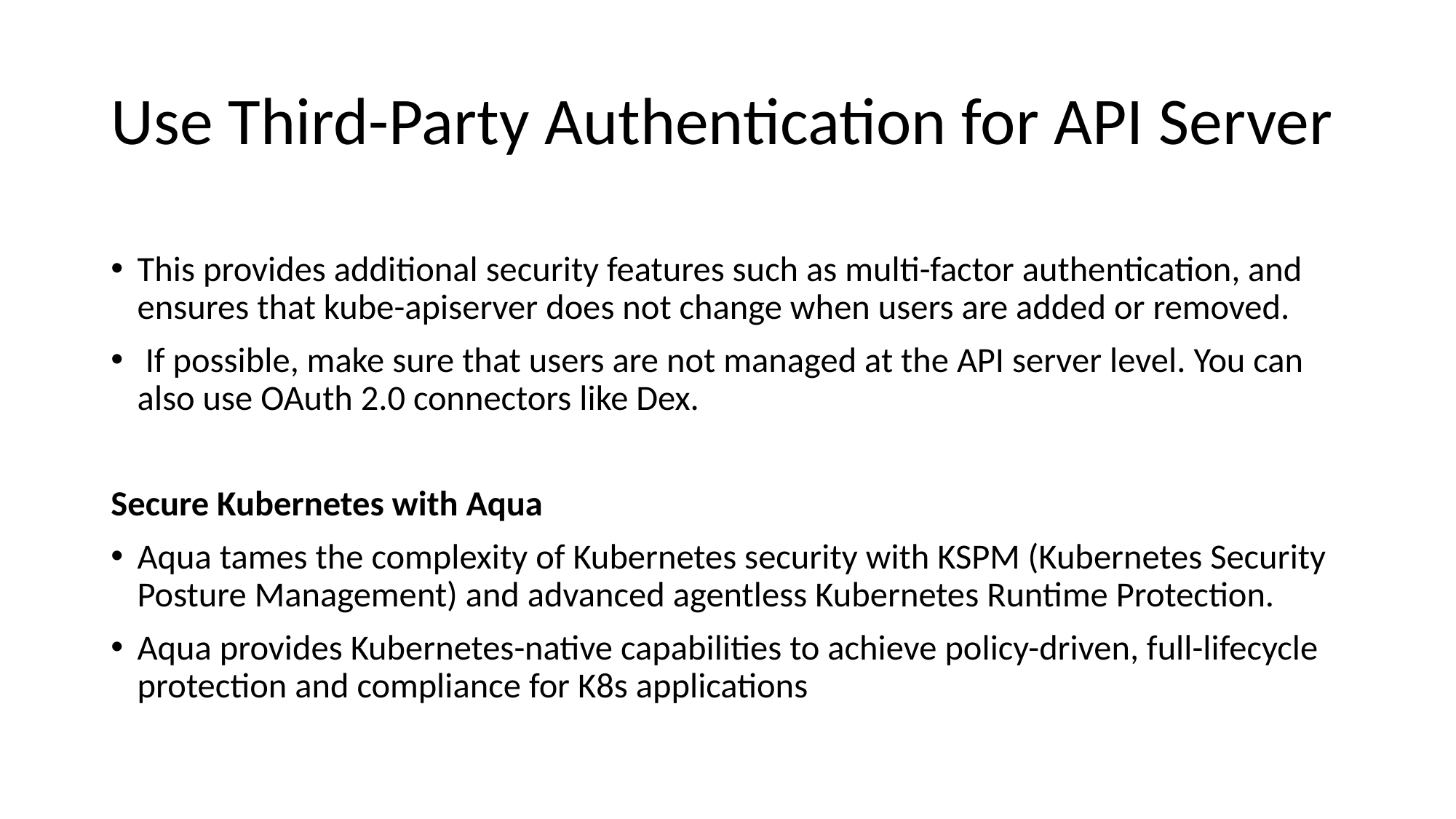

# Use Third-Party Authentication for API Server

This provides additional security features such as multi-factor authentication, and ensures that kube-apiserver does not change when users are added or removed.
 If possible, make sure that users are not managed at the API server level. You can also use OAuth 2.0 connectors like Dex.

Secure Kubernetes with Aqua
Aqua tames the complexity of Kubernetes security with KSPM (Kubernetes Security Posture Management) and advanced agentless Kubernetes Runtime Protection.
Aqua provides Kubernetes-native capabilities to achieve policy-driven, full-lifecycle protection and compliance for K8s applications